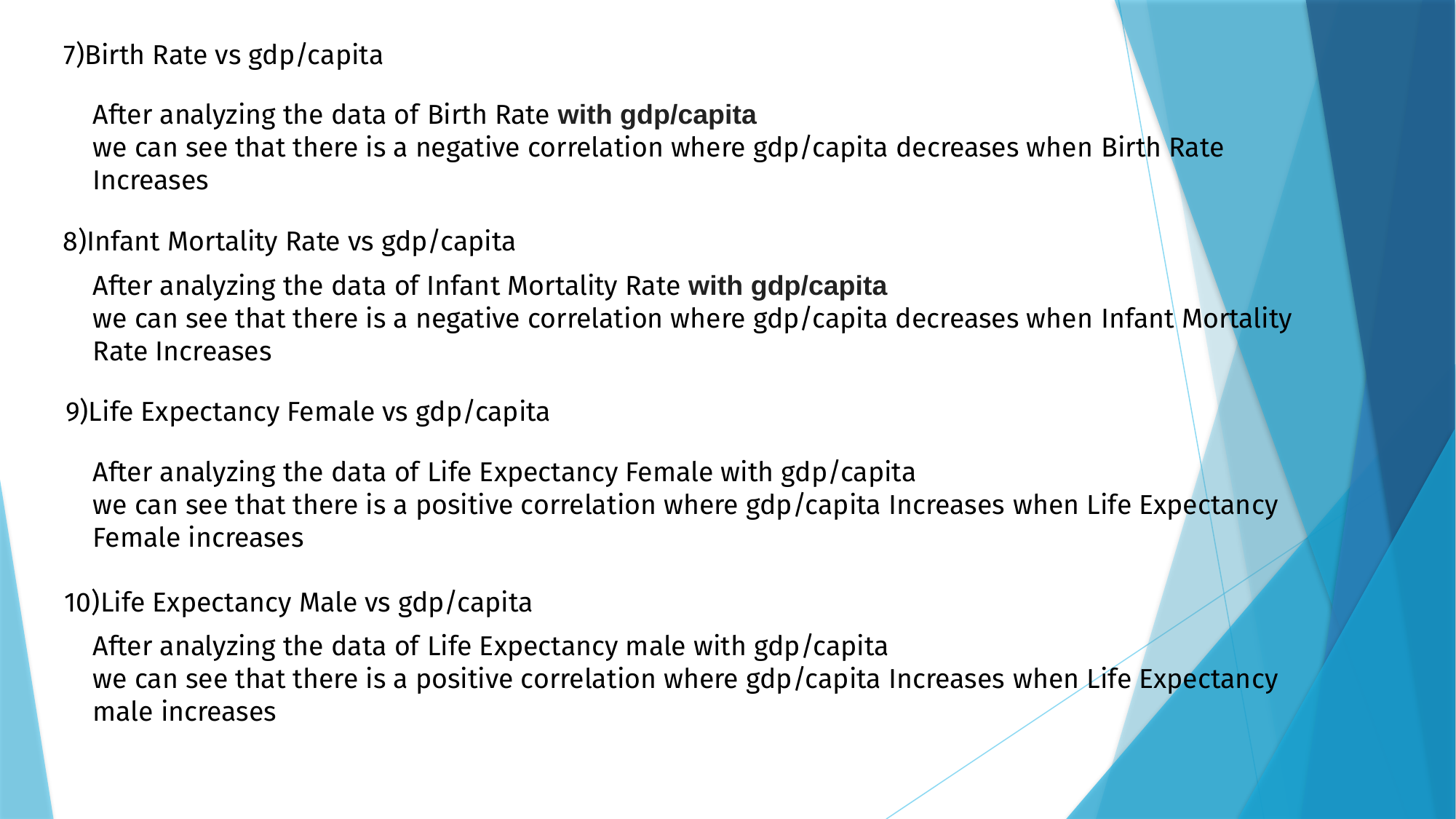

7)Birth Rate vs gdp/capita
After analyzing the data of Birth Rate with gdp/capita
we can see that there is a negative correlation where gdp/capita decreases when Birth Rate Increases
8)Infant Mortality Rate vs gdp/capita
After analyzing the data of Infant Mortality Rate with gdp/capita
we can see that there is a negative correlation where gdp/capita decreases when Infant Mortality Rate Increases
9)Life Expectancy Female vs gdp/capita
After analyzing the data of Life Expectancy Female with gdp/capita
we can see that there is a positive correlation where gdp/capita Increases when Life Expectancy Female increases
10)Life Expectancy Male vs gdp/capita
After analyzing the data of Life Expectancy male with gdp/capita
we can see that there is a positive correlation where gdp/capita Increases when Life Expectancy male increases